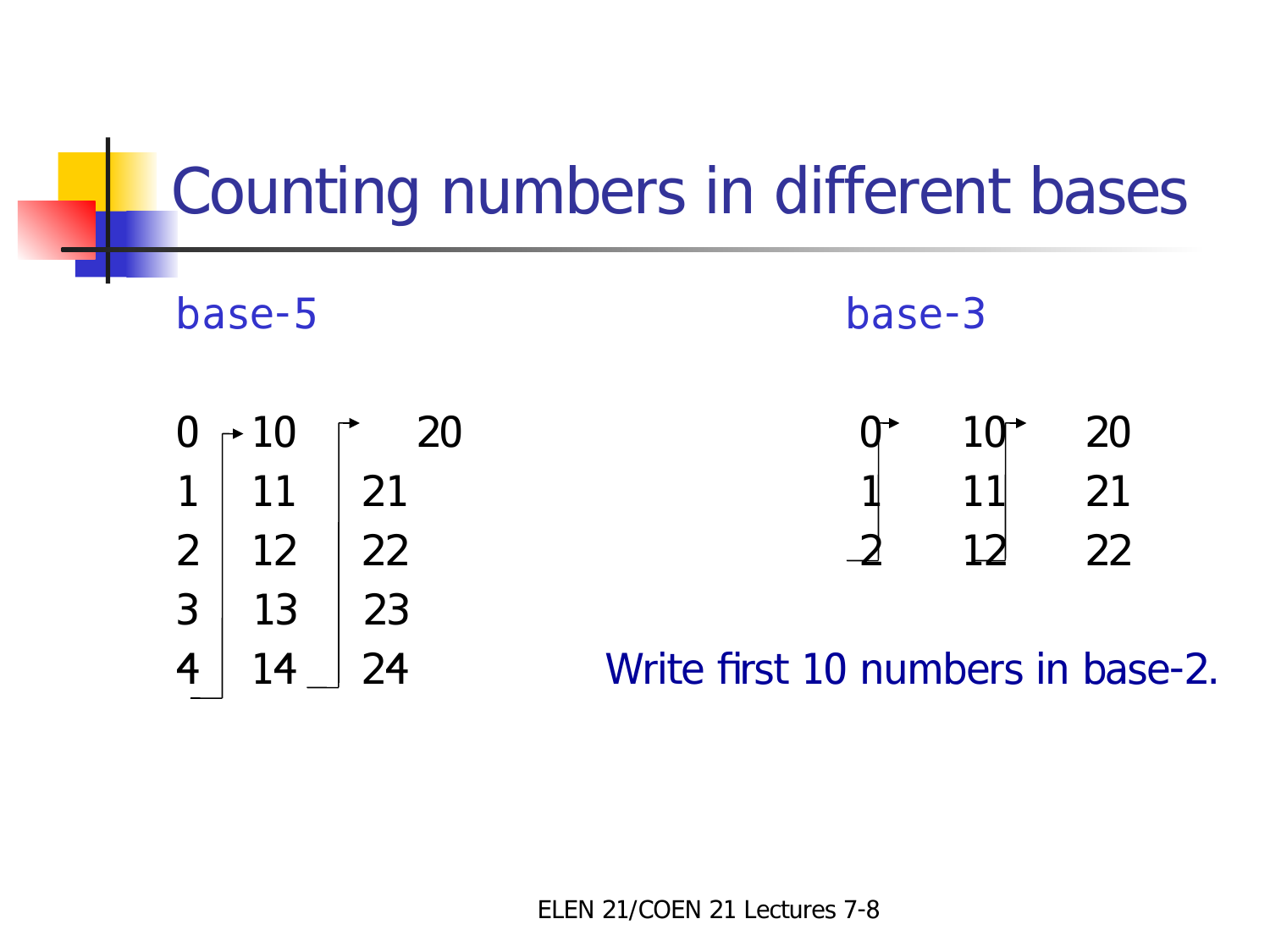

# Counting numbers in different bases
base-5                                        base-3

0	  10	     20      			0      10      20
1	  11     21				1      11      21
2	  12     22				2      12      22
3    13     23
4	  14     24		Write first 10 numbers in base-2.

ELEN 21/COEN 21 Lectures 7-8